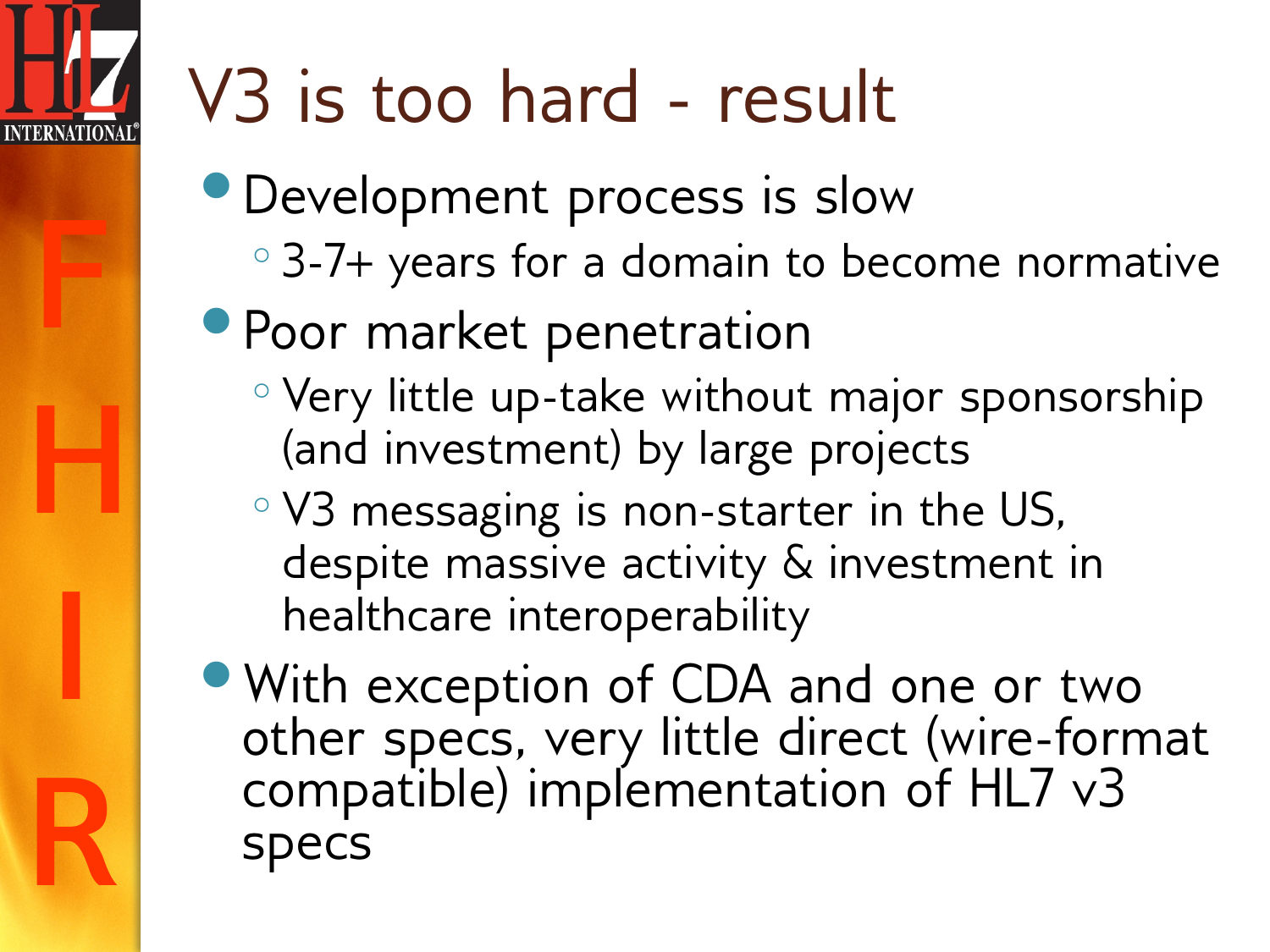

# V3 is too hard - result
Development process is slow
3-7+ years for a domain to become normative
Poor market penetration
Very little up-take without major sponsorship (and investment) by large projects
V3 messaging is non-starter in the US, despite massive activity & investment in healthcare interoperability
With exception of CDA and one or two other specs, very little direct (wire-format compatible) implementation of HL7 v3 specs